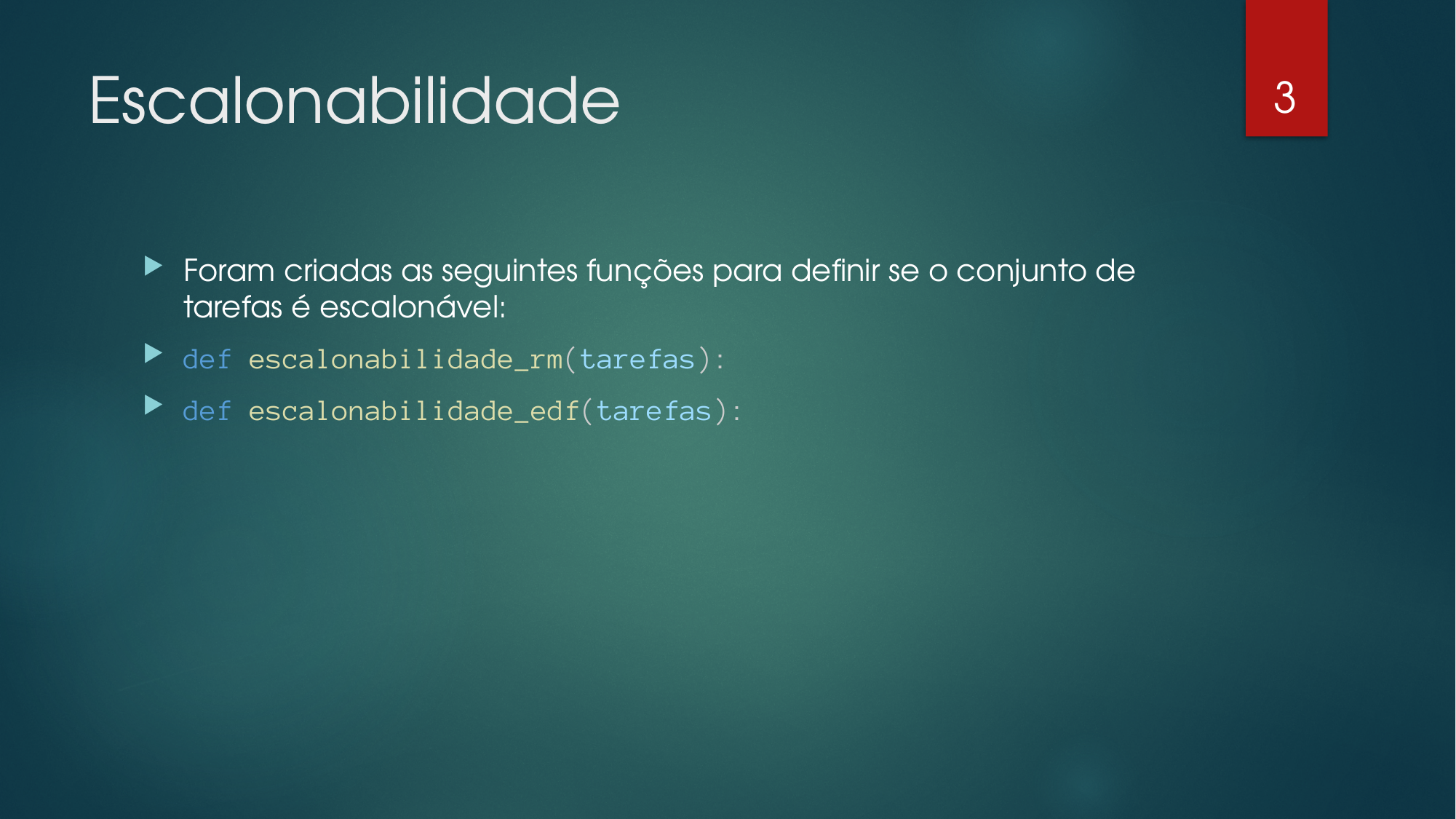

3
# Escalonabilidade
Foram criadas as seguintes funções para definir se o conjunto de tarefas é escalonável:
def escalonabilidade_rm(tarefas):
def escalonabilidade_edf(tarefas):